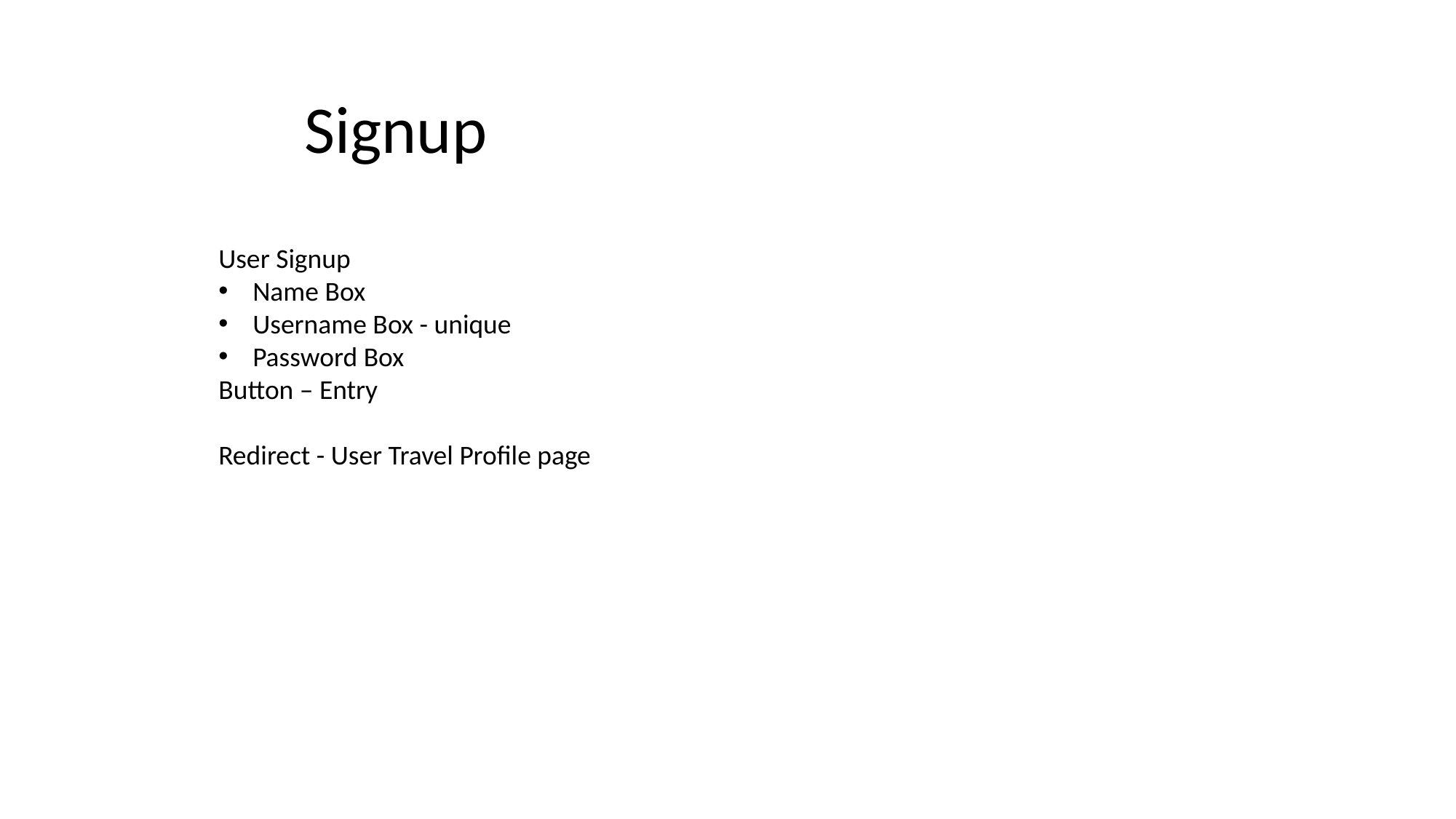

# Signup
User Signup
Name Box
Username Box - unique
Password Box
Button – Entry

Redirect - User Travel Profile page